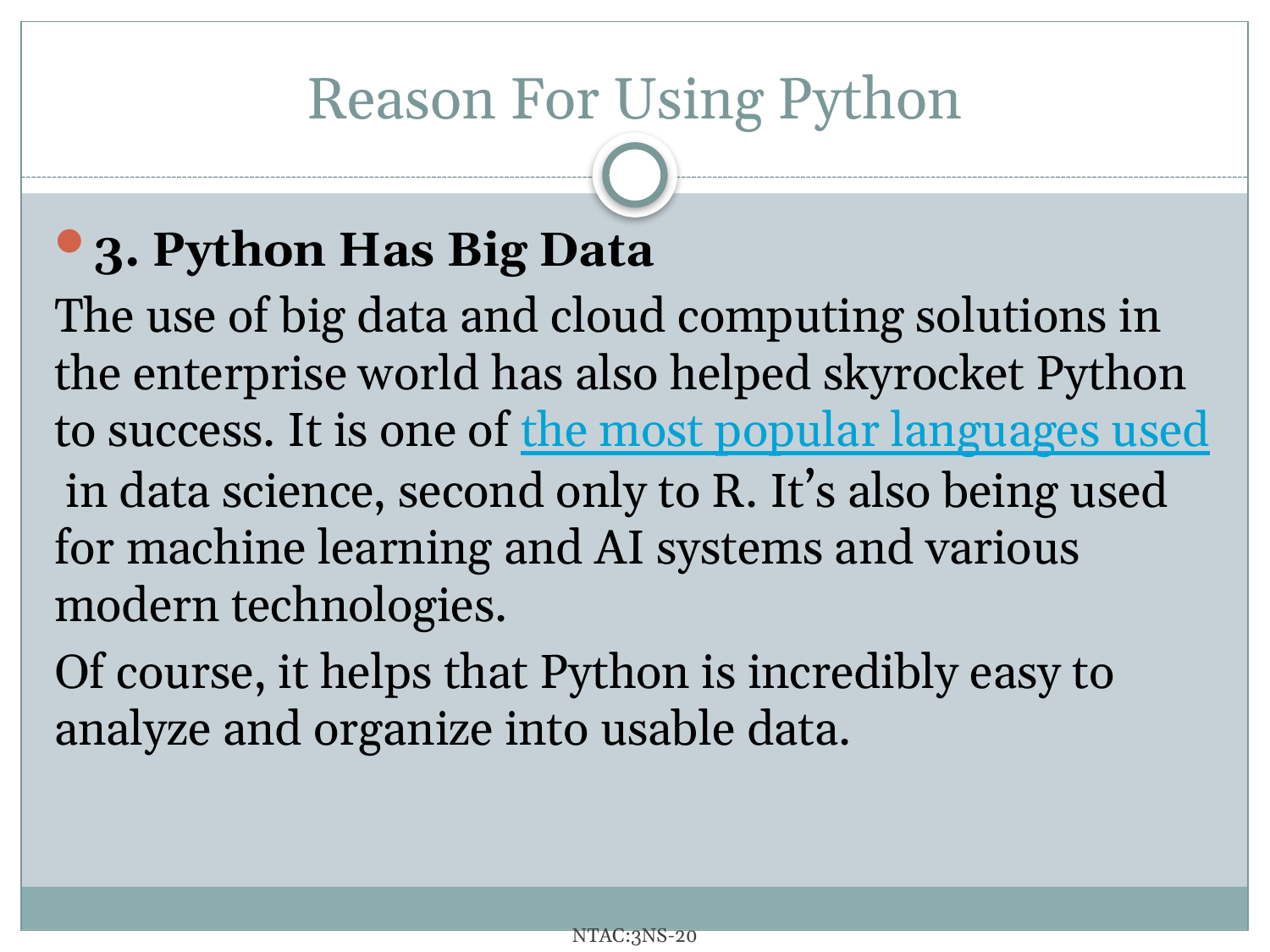

# Reason For Using Python
3. Python Has Big Data
The use of big data and cloud computing solutions in the enterprise world has also helped skyrocket Python to success. It is one of the most popular languages used in data science, second only to R. It’s also being used for machine learning and AI systems and various modern technologies.
Of course, it helps that Python is incredibly easy to analyze and organize into usable data.
NTAC:3NS-20